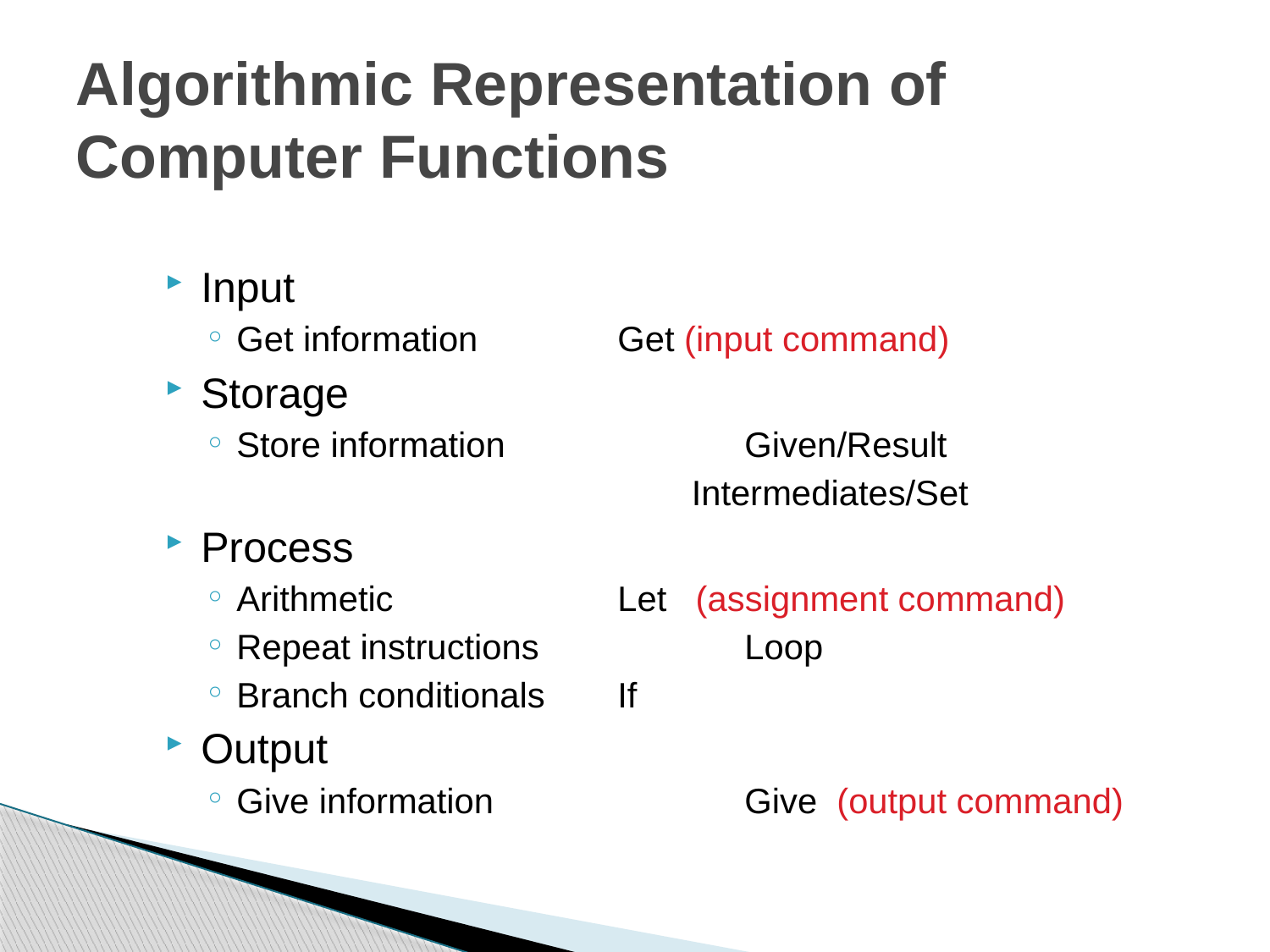

# Algorithmic Representation of Computer Functions
Input
Get information		Get (input command)
Storage
Store information		Given/Result
                                                  Intermediates/Set
Process
Arithmetic		Let   (assignment command)
Repeat instructions		Loop
Branch conditionals	If
Output
Give information		Give  (output command)